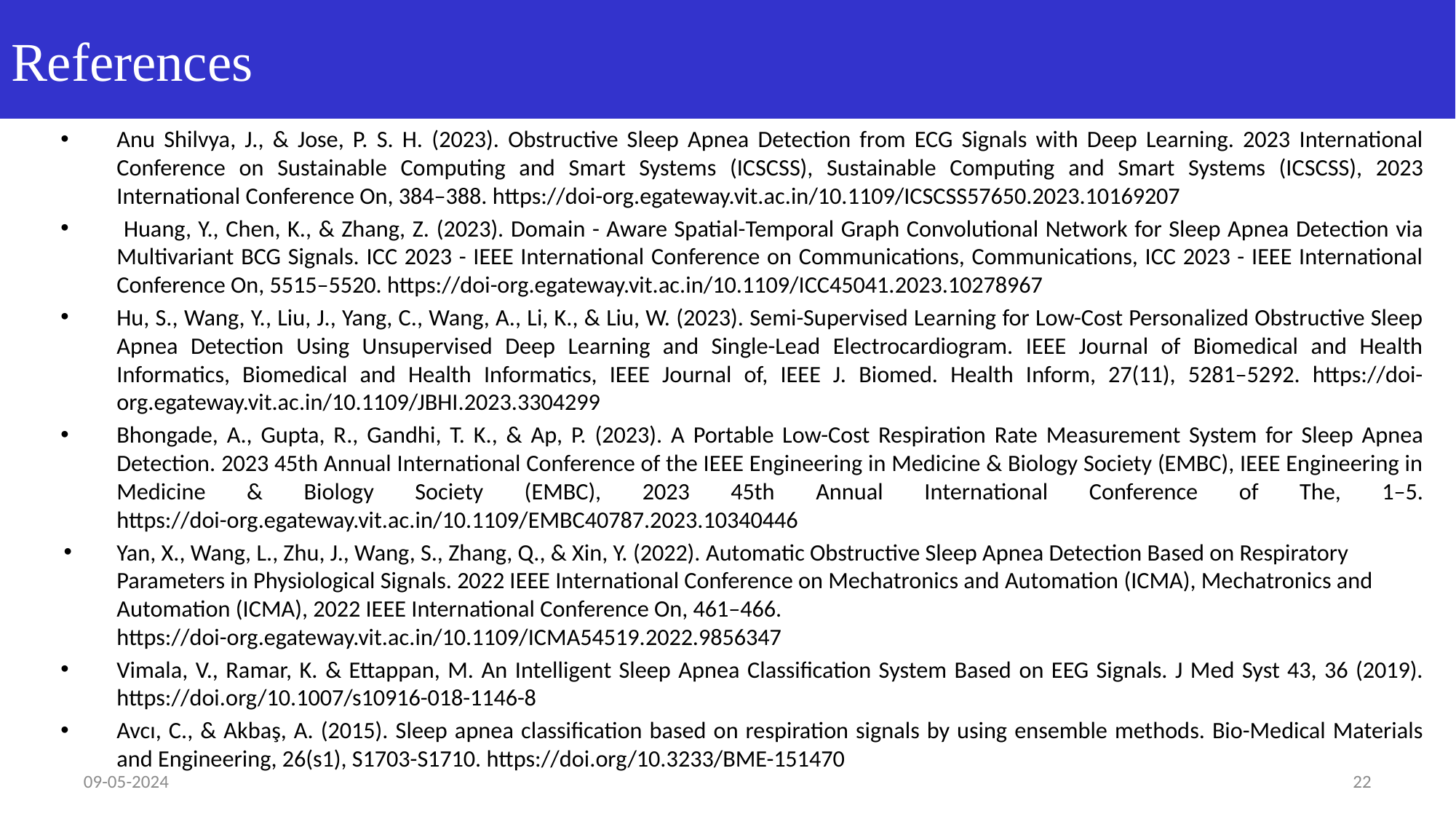

References
Anu Shilvya, J., & Jose, P. S. H. (2023). Obstructive Sleep Apnea Detection from ECG Signals with Deep Learning. 2023 International Conference on Sustainable Computing and Smart Systems (ICSCSS), Sustainable Computing and Smart Systems (ICSCSS), 2023 International Conference On, 384–388. https://doi-org.egateway.vit.ac.in/10.1109/ICSCSS57650.2023.10169207
 Huang, Y., Chen, K., & Zhang, Z. (2023). Domain - Aware Spatial-Temporal Graph Convolutional Network for Sleep Apnea Detection via Multivariant BCG Signals. ICC 2023 - IEEE International Conference on Communications, Communications, ICC 2023 - IEEE International Conference On, 5515–5520. https://doi-org.egateway.vit.ac.in/10.1109/ICC45041.2023.10278967
Hu, S., Wang, Y., Liu, J., Yang, C., Wang, A., Li, K., & Liu, W. (2023). Semi-Supervised Learning for Low-Cost Personalized Obstructive Sleep Apnea Detection Using Unsupervised Deep Learning and Single-Lead Electrocardiogram. IEEE Journal of Biomedical and Health Informatics, Biomedical and Health Informatics, IEEE Journal of, IEEE J. Biomed. Health Inform, 27(11), 5281–5292. https://doi-org.egateway.vit.ac.in/10.1109/JBHI.2023.3304299
Bhongade, A., Gupta, R., Gandhi, T. K., & Ap, P. (2023). A Portable Low-Cost Respiration Rate Measurement System for Sleep Apnea Detection. 2023 45th Annual International Conference of the IEEE Engineering in Medicine & Biology Society (EMBC), IEEE Engineering in Medicine & Biology Society (EMBC), 2023 45th Annual International Conference of The, 1–5. https://doi-org.egateway.vit.ac.in/10.1109/EMBC40787.2023.10340446
Yan, X., Wang, L., Zhu, J., Wang, S., Zhang, Q., & Xin, Y. (2022). Automatic Obstructive Sleep Apnea Detection Based on Respiratory Parameters in Physiological Signals. 2022 IEEE International Conference on Mechatronics and Automation (ICMA), Mechatronics and Automation (ICMA), 2022 IEEE International Conference On, 461–466. https://doi-org.egateway.vit.ac.in/10.1109/ICMA54519.2022.9856347
Vimala, V., Ramar, K. & Ettappan, M. An Intelligent Sleep Apnea Classification System Based on EEG Signals. J Med Syst 43, 36 (2019). https://doi.org/10.1007/s10916-018-1146-8
Avcı, C., & Akbaş, A. (2015). Sleep apnea classification based on respiration signals by using ensemble methods. Bio-Medical Materials and Engineering, 26(s1), S1703-S1710. https://doi.org/10.3233/BME-151470
09-05-2024
22